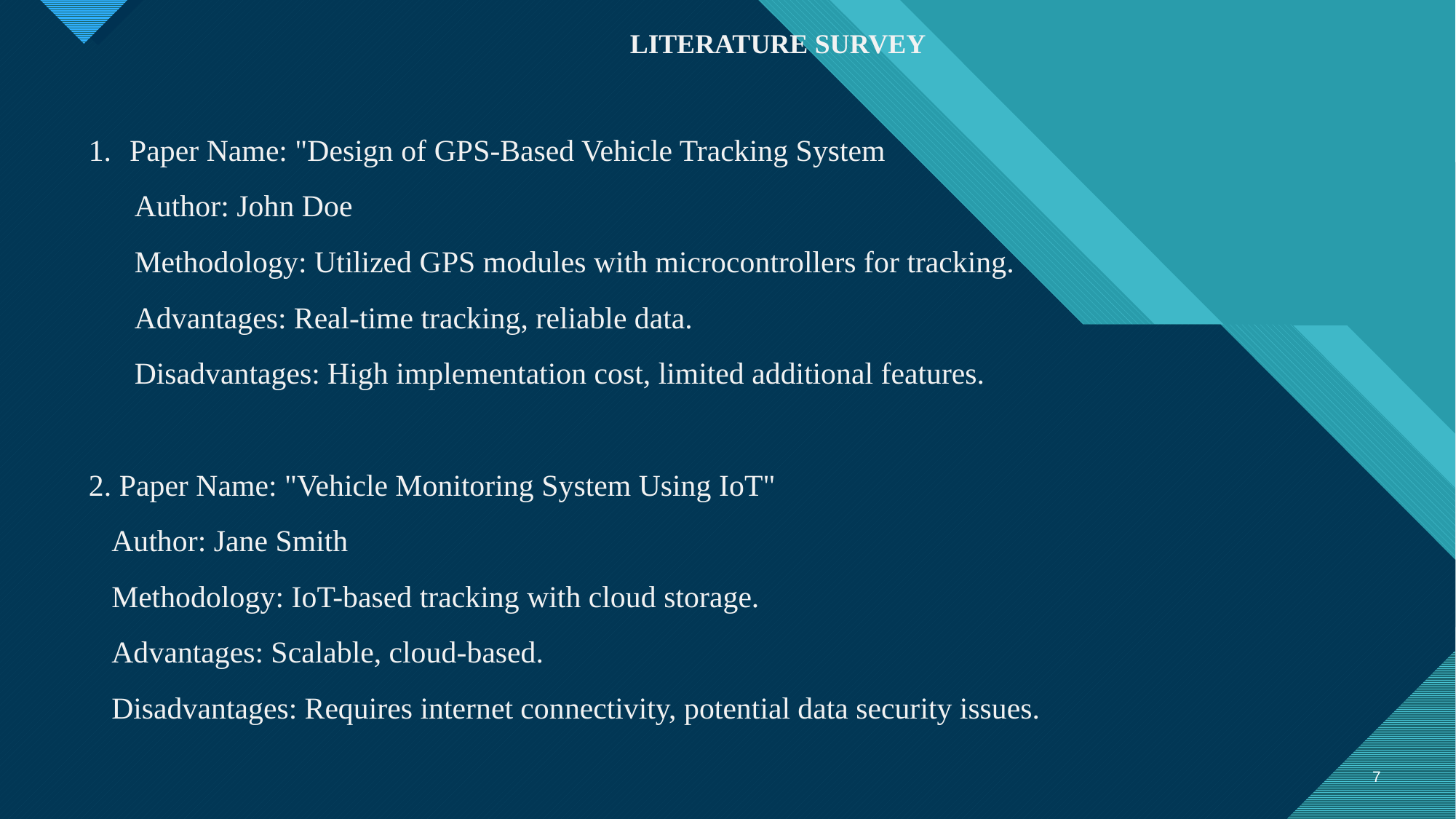

LITERATURE SURVEY

Paper Name: "Design of GPS-Based Vehicle Tracking System
      Author: John Doe
      Methodology: Utilized GPS modules with microcontrollers for tracking.
      Advantages: Real-time tracking, reliable data.
      Disadvantages: High implementation cost, limited additional features.

2. Paper Name: "Vehicle Monitoring System Using IoT"
   Author: Jane Smith
   Methodology: IoT-based tracking with cloud storage.
   Advantages: Scalable, cloud-based.
   Disadvantages: Requires internet connectivity, potential data security issues.

7